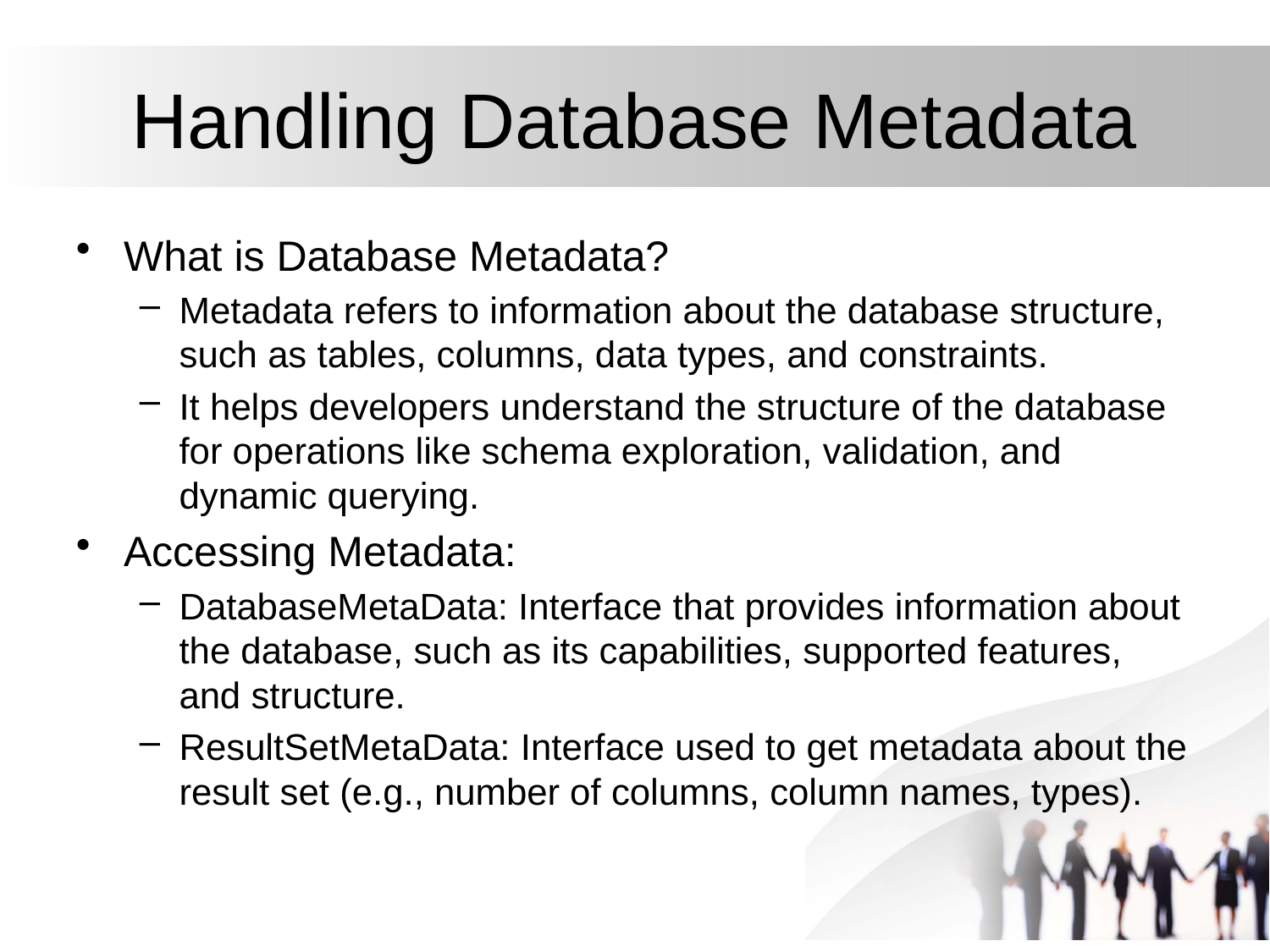

# Handling Database Metadata
What is Database Metadata?
Metadata refers to information about the database structure, such as tables, columns, data types, and constraints.
It helps developers understand the structure of the database for operations like schema exploration, validation, and dynamic querying.
Accessing Metadata:
DatabaseMetaData: Interface that provides information about the database, such as its capabilities, supported features, and structure.
ResultSetMetaData: Interface used to get metadata about the result set (e.g., number of columns, column names, types).